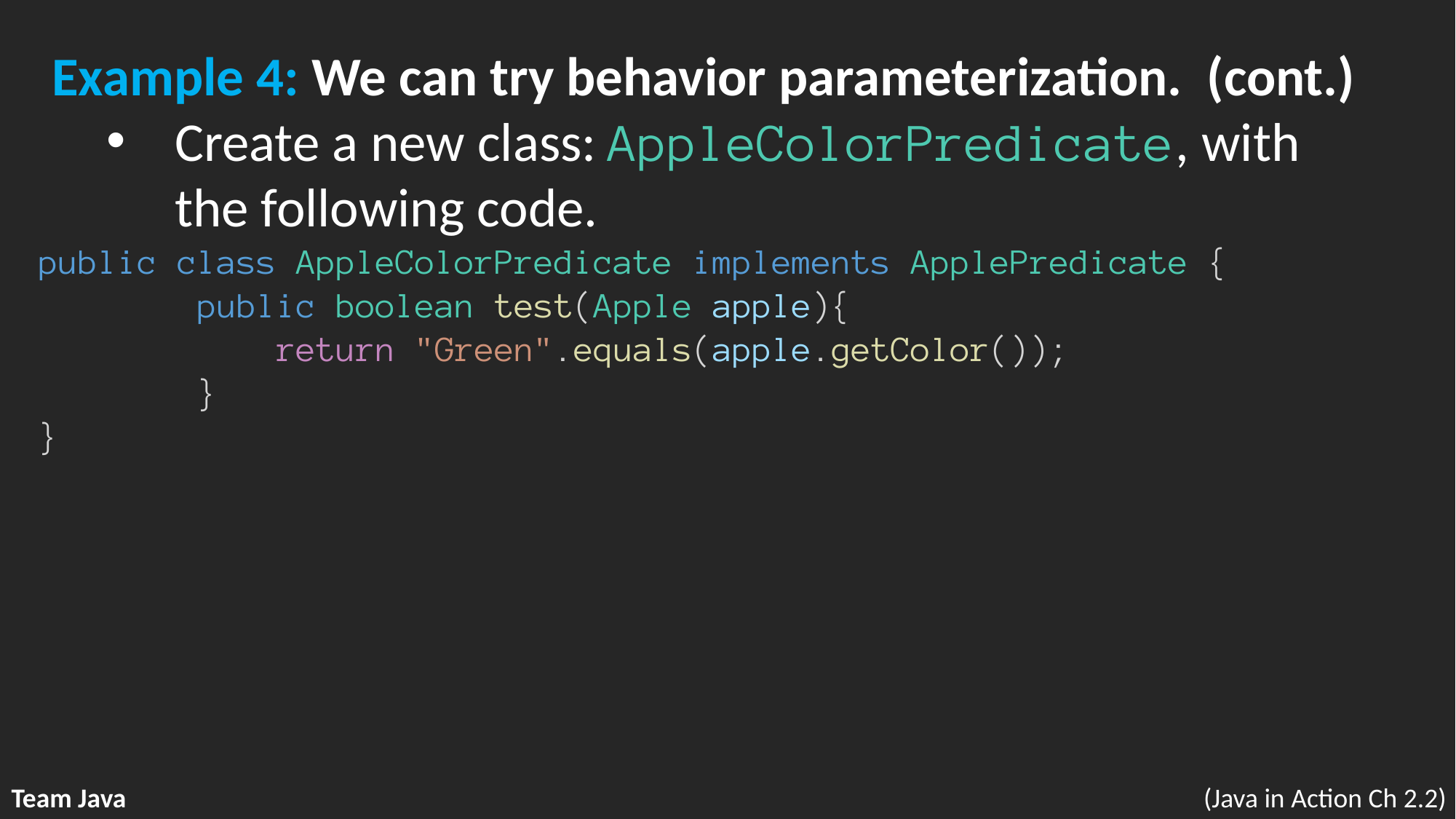

Example 4: We can try behavior parameterization.  (cont.)
Create a new class: AppleColorPredicate, with
the following code.

public class AppleColorPredicate implements ApplePredicate {
        public boolean test(Apple apple){
            return "Green".equals(apple.getColor());
        }
}
Team Java
(Java in Action Ch 2.2)